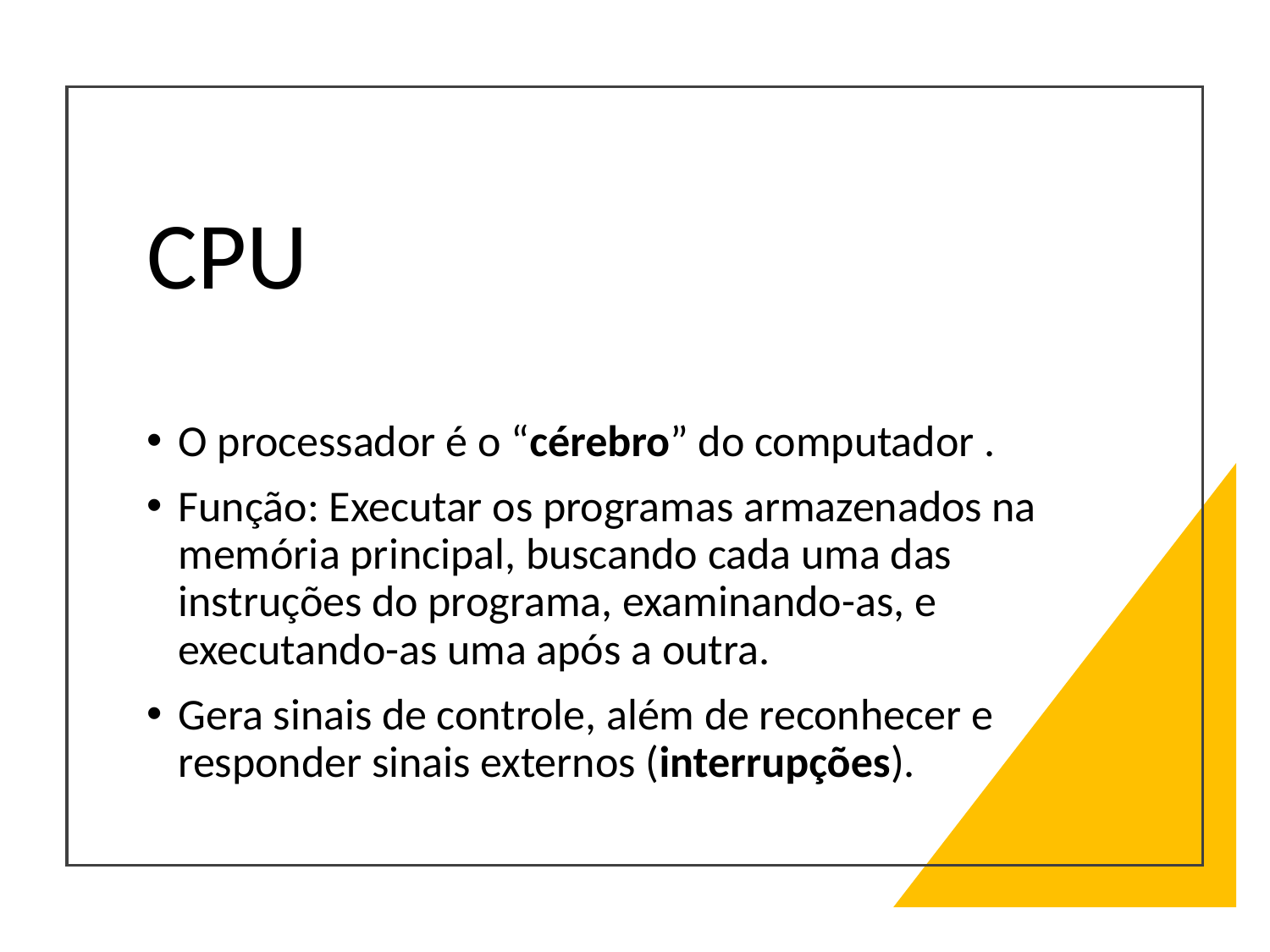

# CPU
O processador é o “cérebro” do computador .
Função: Executar os programas armazenados na memória principal, buscando cada uma das instruções do programa, examinando-as, e executando-as uma após a outra.
Gera sinais de controle, além de reconhecer e responder sinais externos (interrupções).